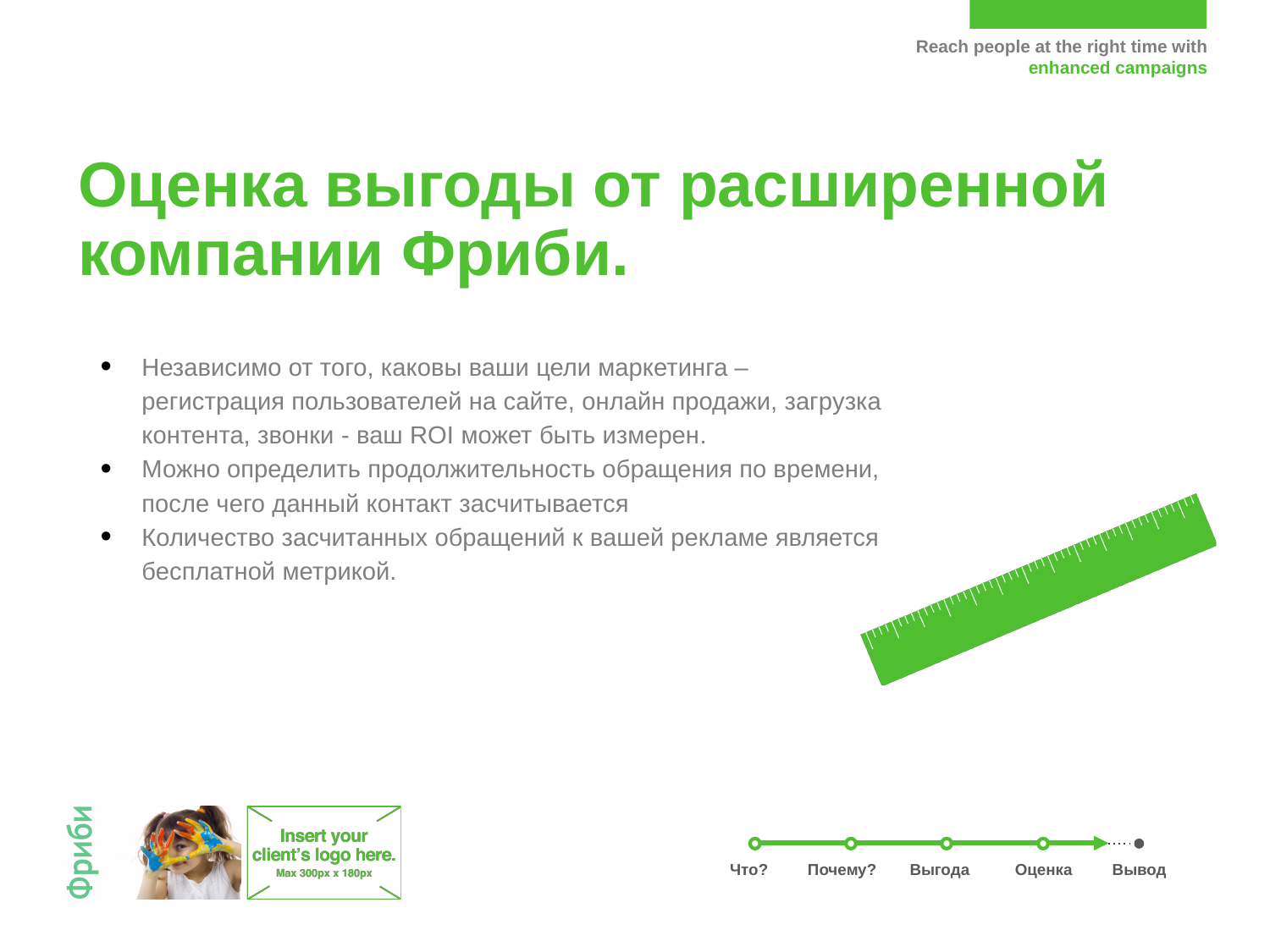

Оценка выгоды от расширенной компании Фриби.
Независимо от того, каковы ваши цели маркетинга – регистрация пользователей на сайте, онлайн продажи, загрузка контента, звонки - ваш ROI может быть измерен.
Можно определить продолжительность обращения по времени, после чего данный контакт засчитывается
Количество засчитанных обращений к вашей рекламе является бесплатной метрикой.

Почему?
Выгода
Оценка
Вывод
Что?